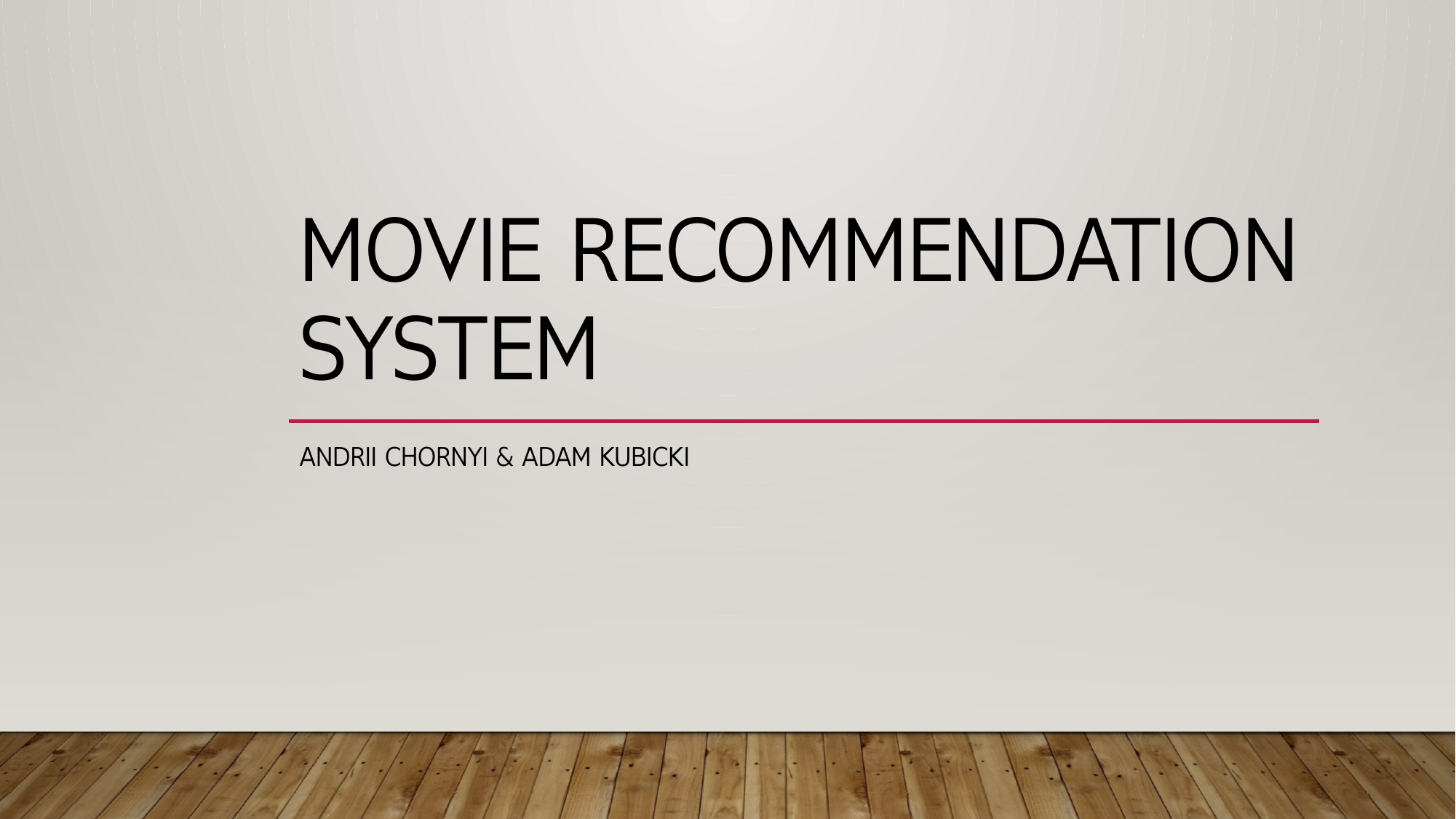

# Movie recommendation system
Andrii Chornyi & Adam Kubicki